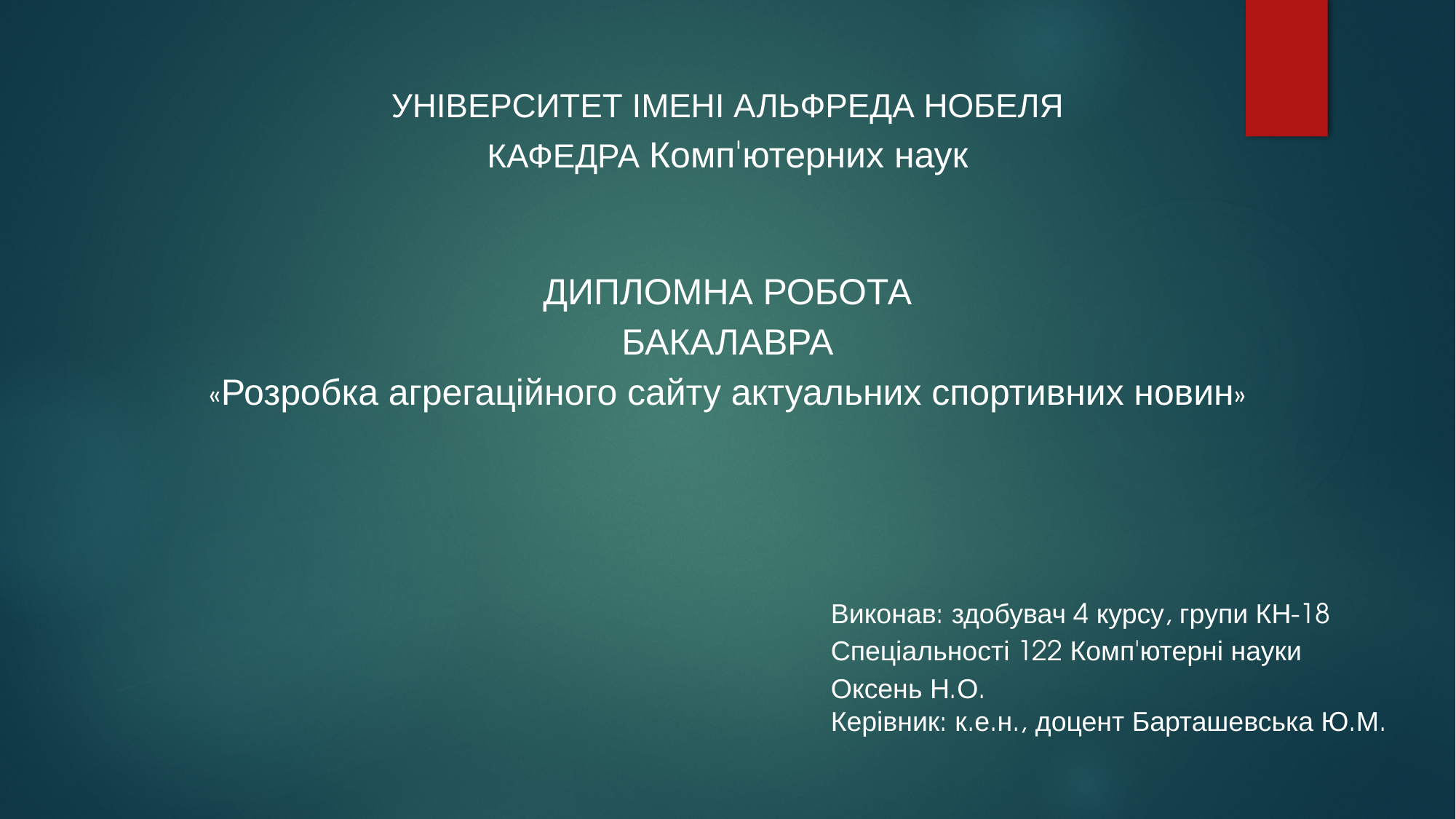

УНІВЕРСИТЕТ ІМЕНІ АЛЬФРЕДА НОБЕЛЯ
КАФЕДРА Комп'ютерних наук
ДИПЛОМНА РОБОТА
БАКАЛАВРА
«Розробка агрегаційного сайту актуальних спортивних новин»

Виконав: здобувач 4 курсу, групи КН-18
Спеціальності 122 Комп'ютерні науки
Оксень Н.О.
Керівник: к.е.н., доцент Барташевська Ю.М.